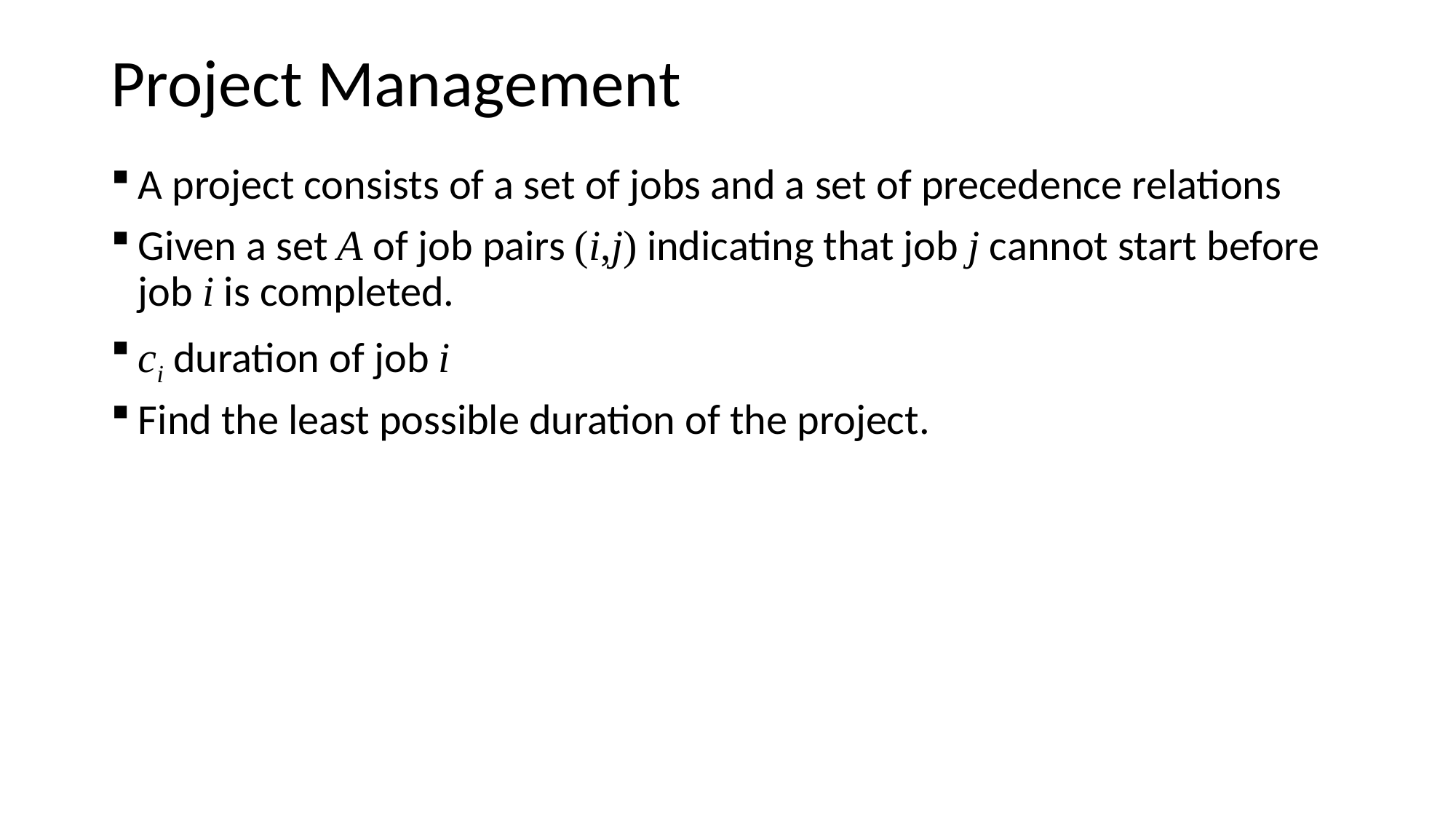

# Project Management
A project consists of a set of jobs and a set of precedence relations
Given a set A of job pairs (i,j) indicating that job j cannot start before job i is completed.
ci duration of job i
Find the least possible duration of the project.